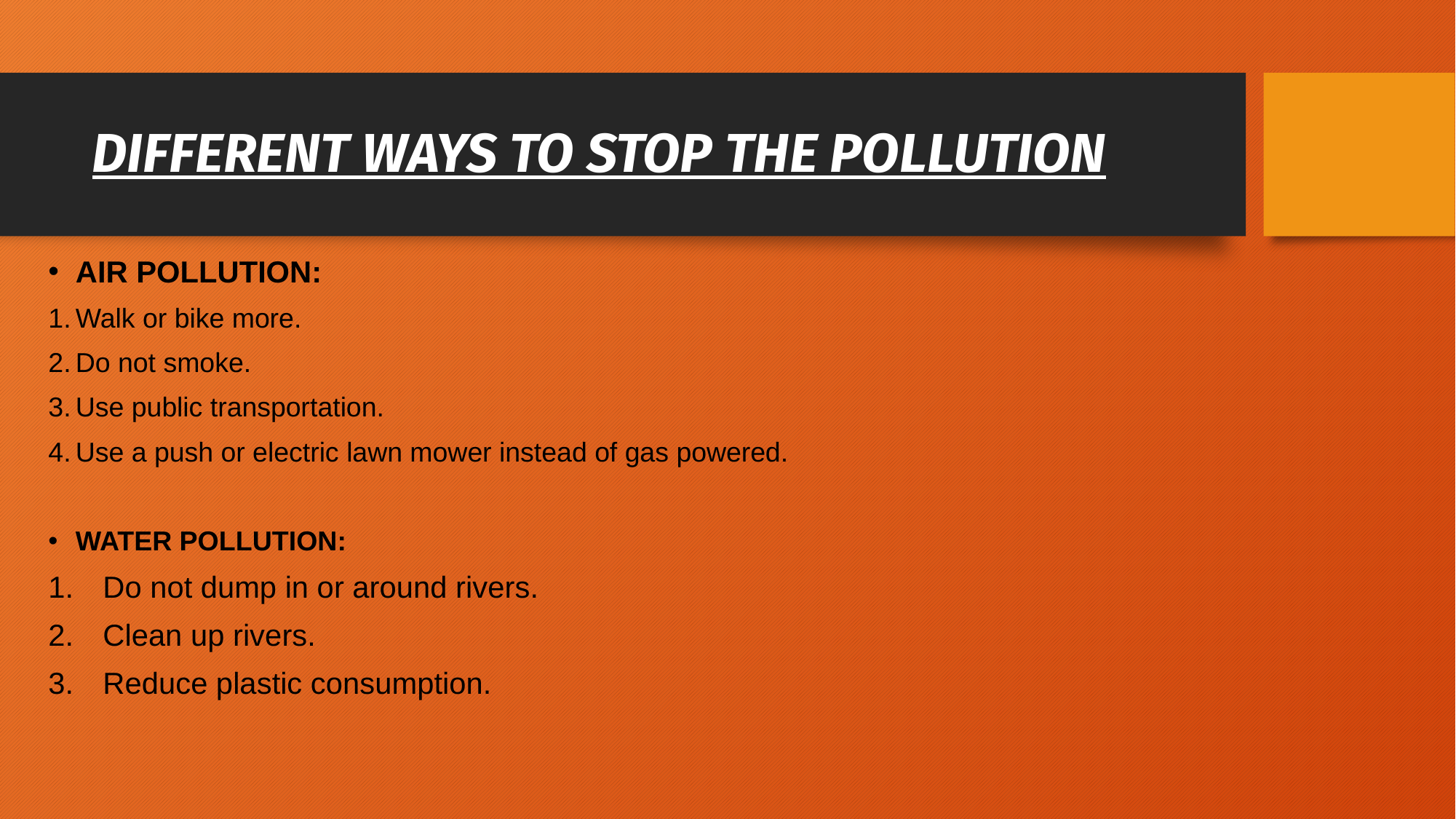

# DIFFERENT WAYS TO STOP THE POLLUTION
AIR POLLUTION:
Walk or bike more.
Do not smoke.
Use public transportation.
Use a push or electric lawn mower instead of gas powered.

WATER POLLUTION:
Do not dump in or around rivers.
Clean up rivers.
Reduce plastic consumption.